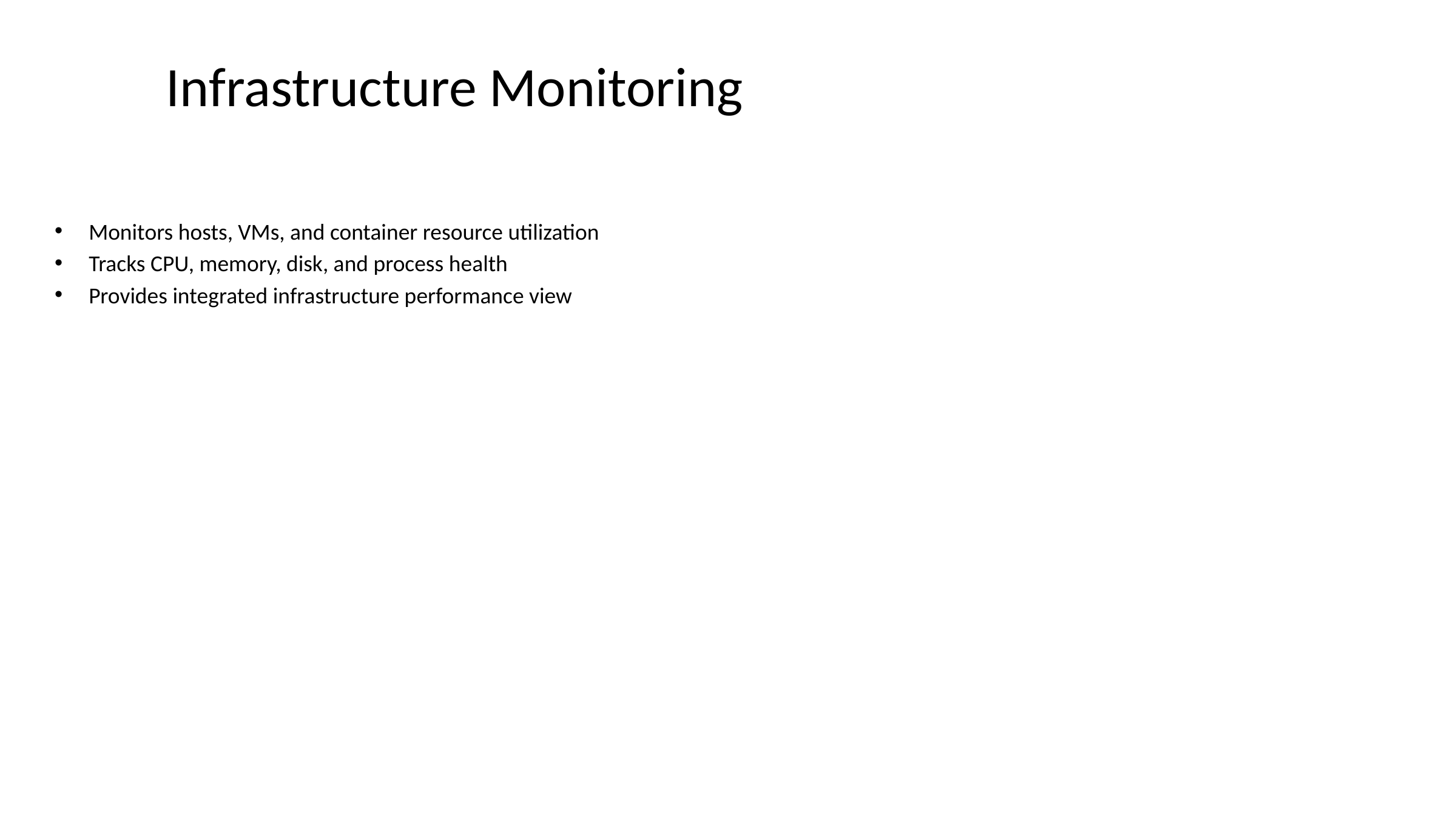

# Infrastructure Monitoring

Monitors hosts, VMs, and container resource utilization
Tracks CPU, memory, disk, and process health
Provides integrated infrastructure performance view